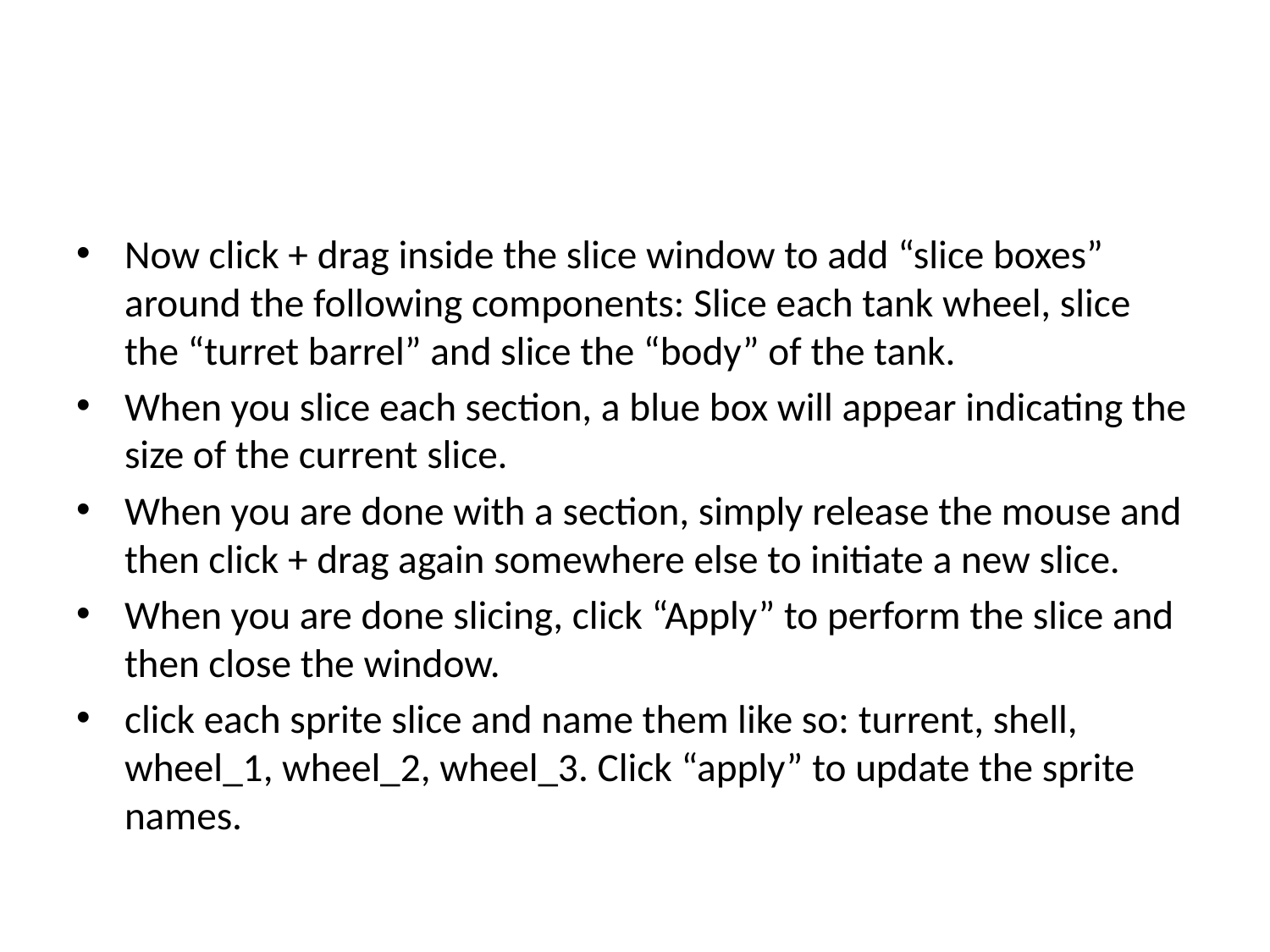

#
Now click + drag inside the slice window to add “slice boxes” around the following components: Slice each tank wheel, slice the “turret barrel” and slice the “body” of the tank.
When you slice each section, a blue box will appear indicating the size of the current slice.
When you are done with a section, simply release the mouse and then click + drag again somewhere else to initiate a new slice.
When you are done slicing, click “Apply” to perform the slice and then close the window.
click each sprite slice and name them like so: turrent, shell, wheel_1, wheel_2, wheel_3. Click “apply” to update the sprite names.